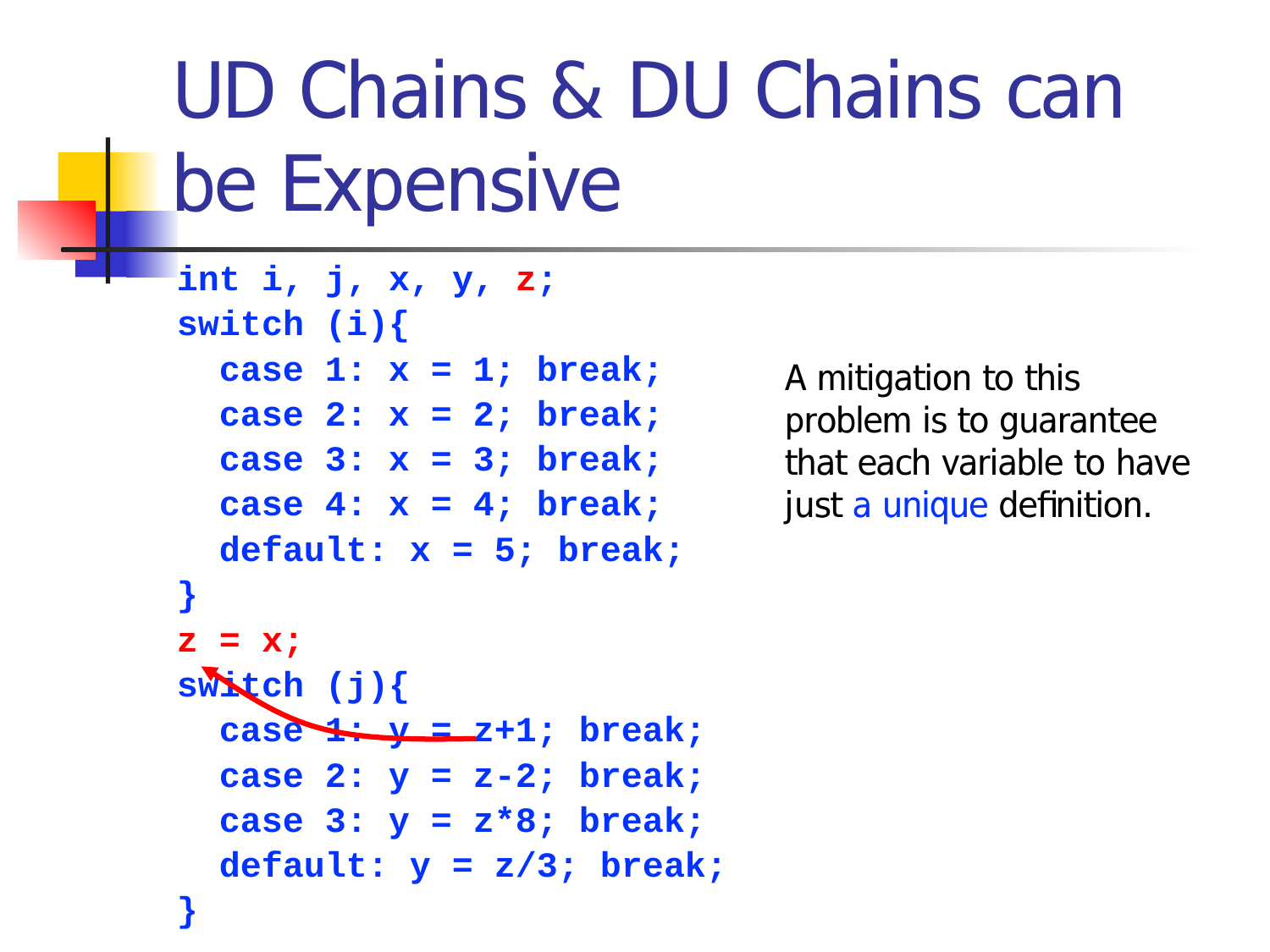

# UD Chains & DU Chains can be Expensive
int i, j, x, y, z;
switch (i){
  case 1: x = 1; break;
  case 2: x = 2; break;
  case 3: x = 3; break;
  case 4: x = 4; break;
  default: x = 5; break;
}
z = x;
switch (j){
  case 1: y = z+1; break;
  case 2: y = z-2; break;
  case 3: y = z*8; break;
  default: y = z/3; break;
}
A mitigation to this problem is to guarantee that each variable to have just a unique definition.